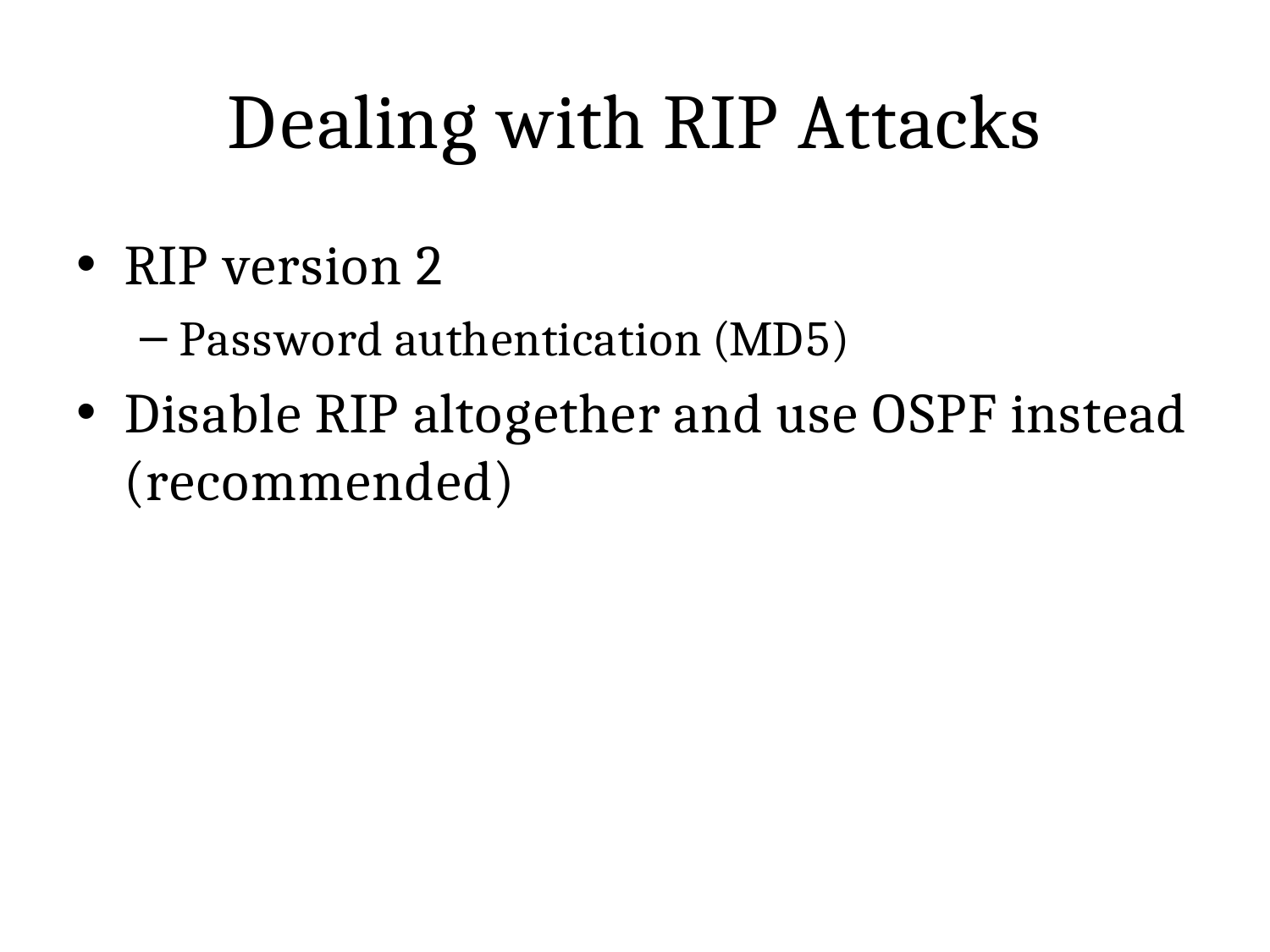

# Dealing with RIP Attacks
RIP version 2
Password authentication (MD5)
Disable RIP altogether and use OSPF instead (recommended)